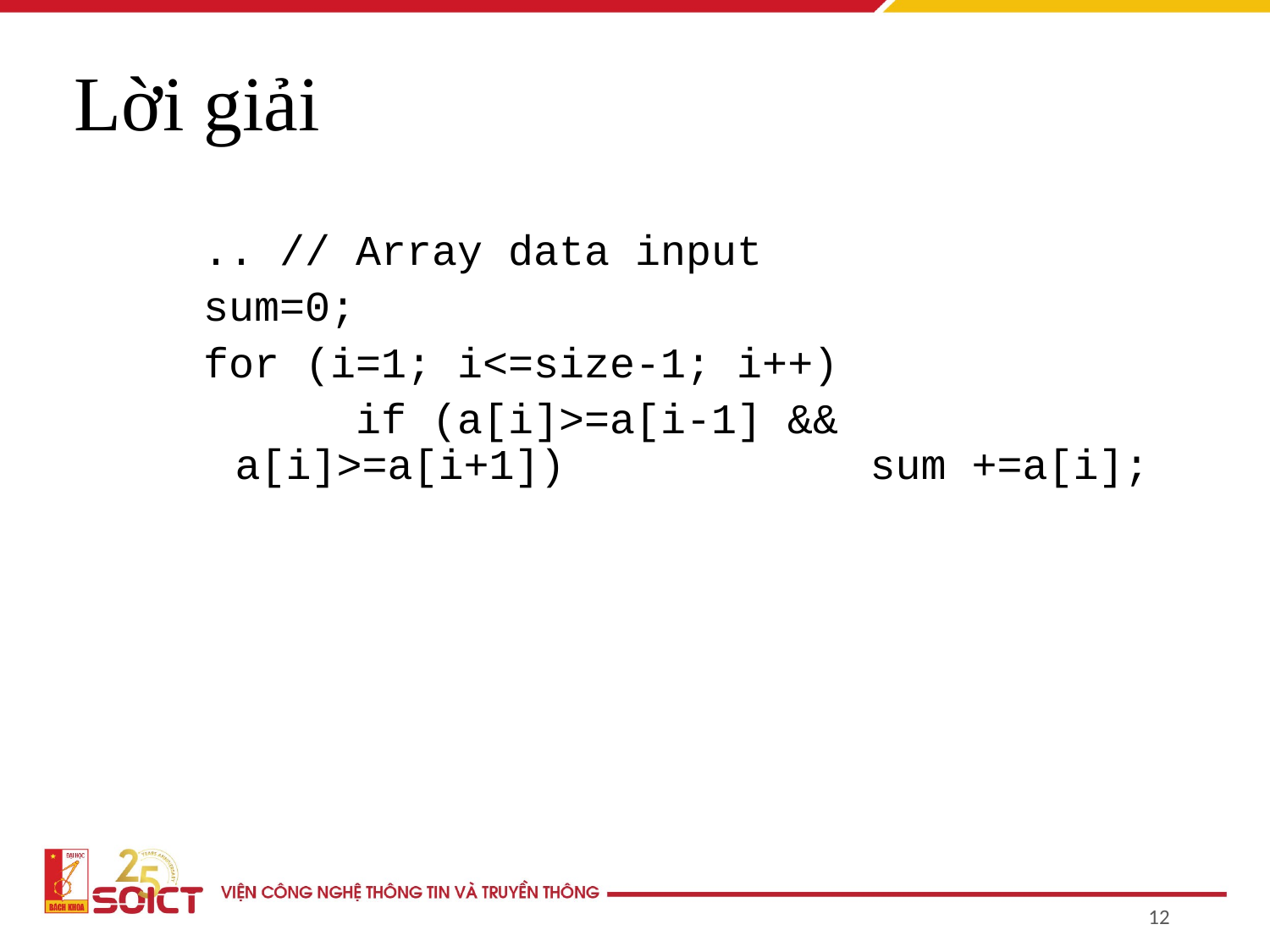

Lời giải
.. // Array data input
sum=0;
for (i=1; i<=size-1; i++)
      if (a[i]>=a[i-1] && a[i]>=a[i+1]) 			sum +=a[i];
12